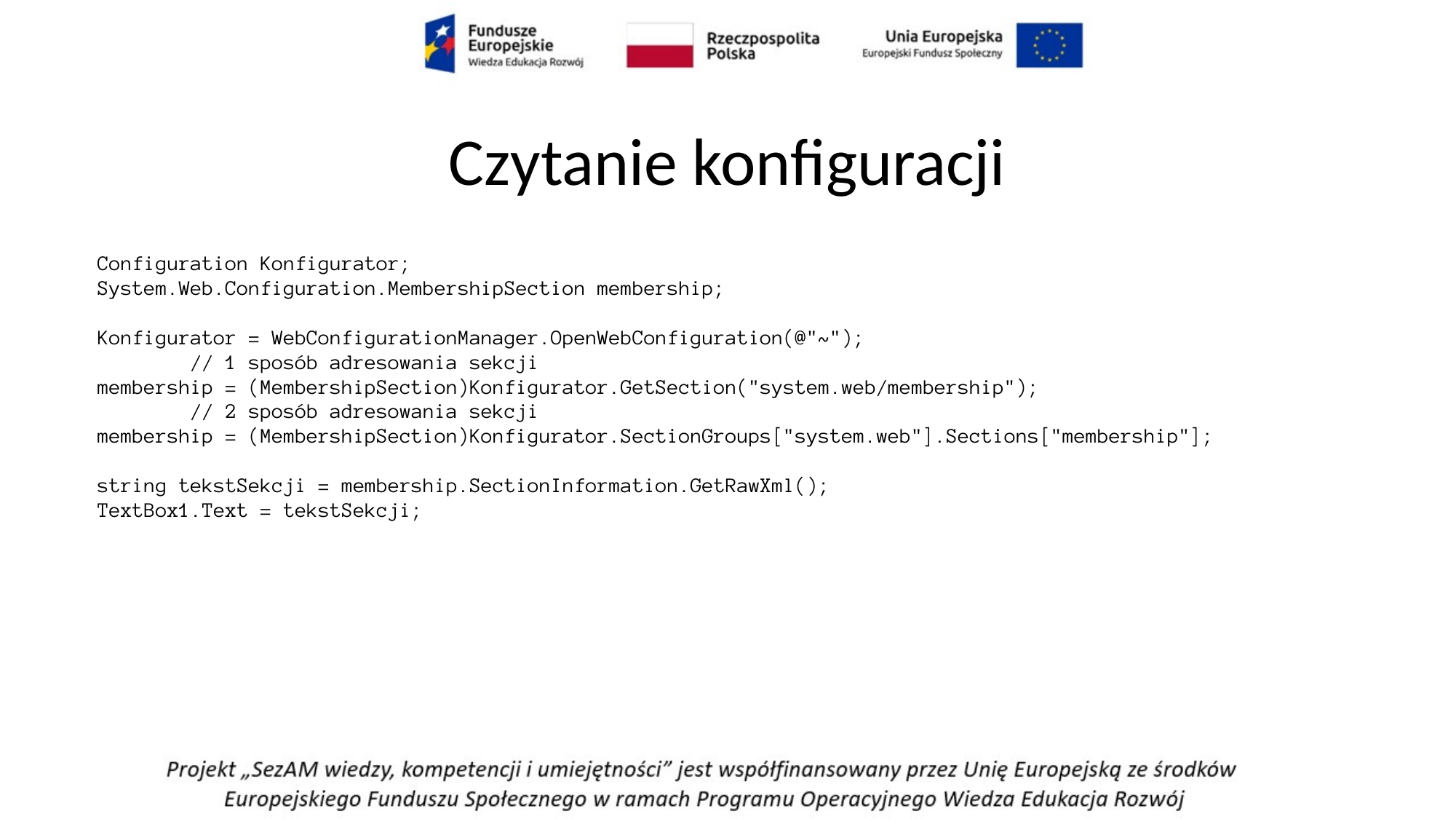

# Czytanie konfiguracji
Configuration Konfigurator;
System.Web.Configuration.MembershipSection membership;

Konfigurator = WebConfigurationManager.OpenWebConfiguration(@"~");
        // 1 sposób adresowania sekcji
membership = (MembershipSection)Konfigurator.GetSection("system.web/membership");
        // 2 sposób adresowania sekcji
membership = (MembershipSection)Konfigurator.SectionGroups["system.web"].Sections["membership"];

string tekstSekcji = membership.SectionInformation.GetRawXml();
TextBox1.Text = tekstSekcji;